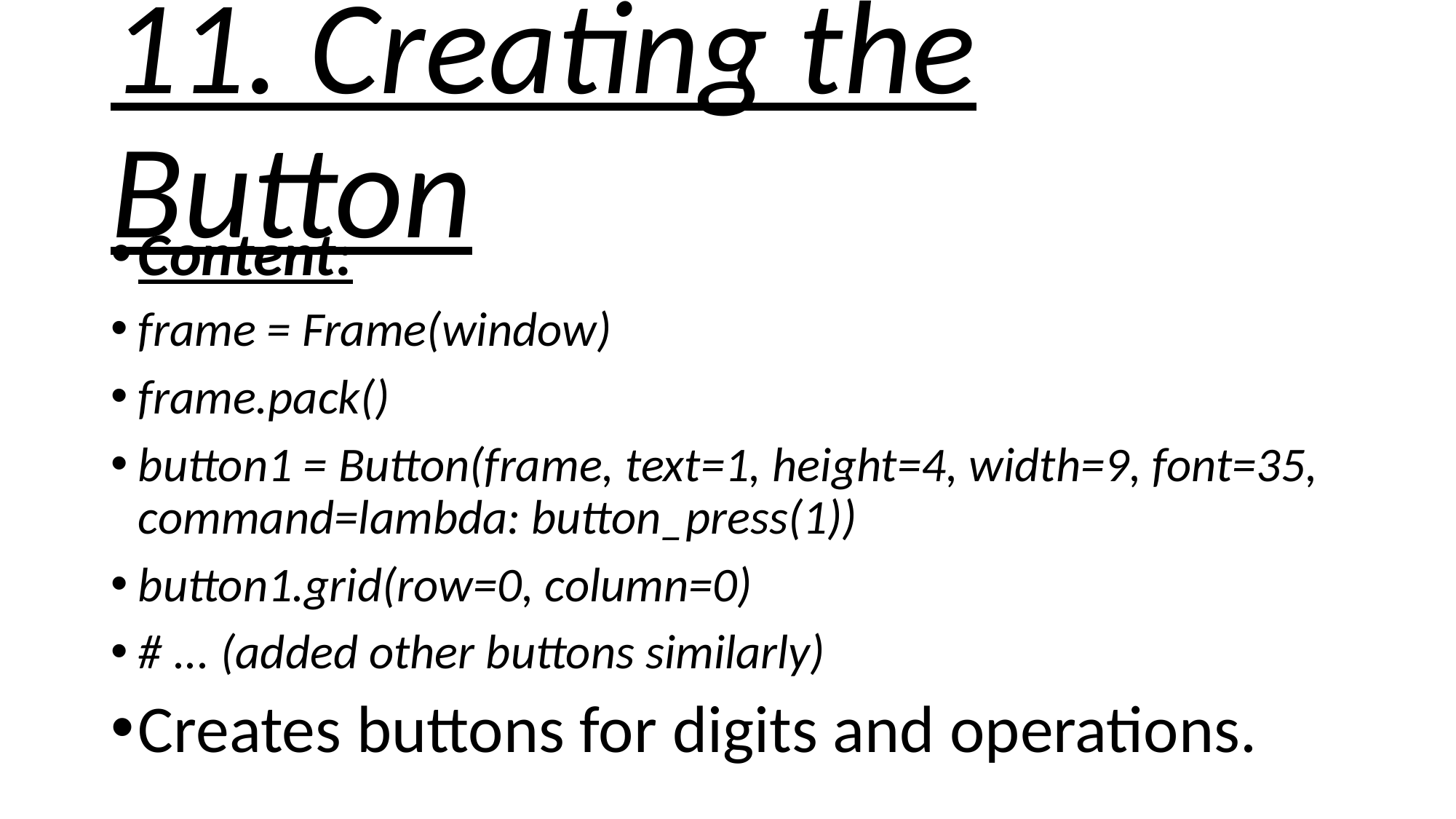

# 11. Creating the Button
Content:
frame = Frame(window)
frame.pack()
button1 = Button(frame, text=1, height=4, width=9, font=35, command=lambda: button_press(1))
button1.grid(row=0, column=0)
# ... (added other buttons similarly)
Creates buttons for digits and operations.